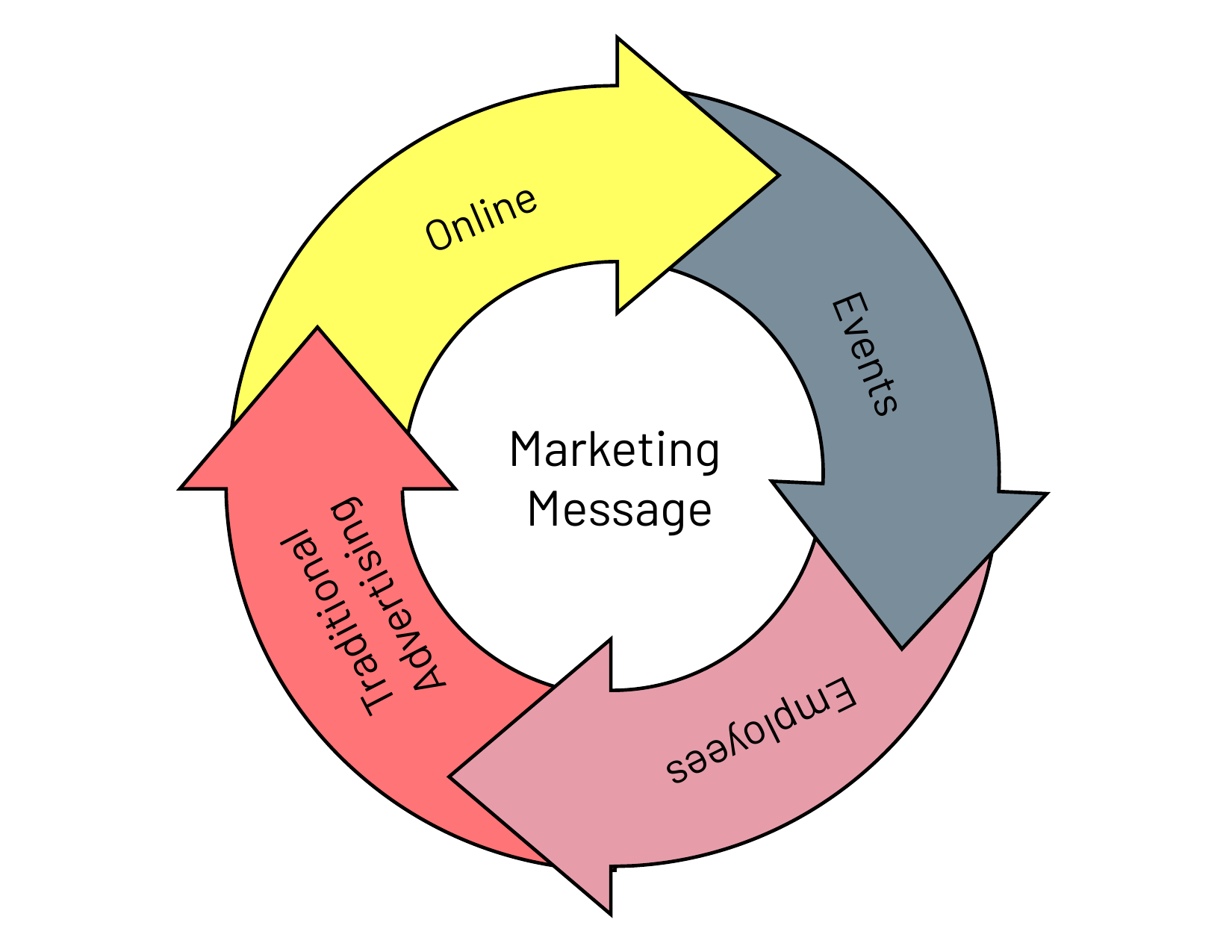

Online
Events
Marketing  Message
Traditional Advertising
Employees